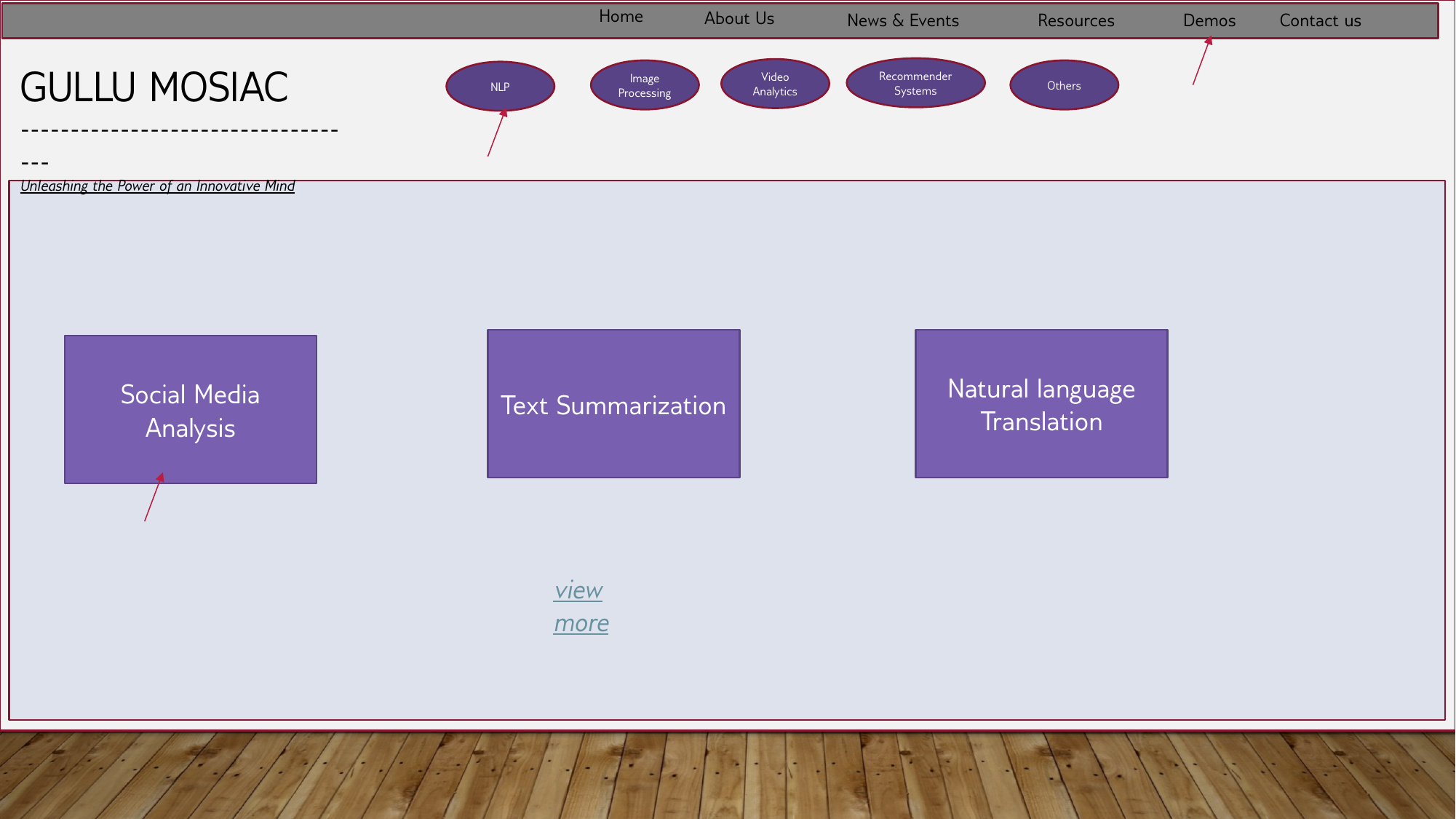

Home
About Us
News & Events
Resources
Demos
Contact us

GULLU MOSIAC
-----------------------------------
Unleashing the Power of an Innovative Mind

Recommender Systems
Video Analytics
Image Processing
Others
NLP

Text Summarization
Natural language Translation
Social Media Analysis
view more